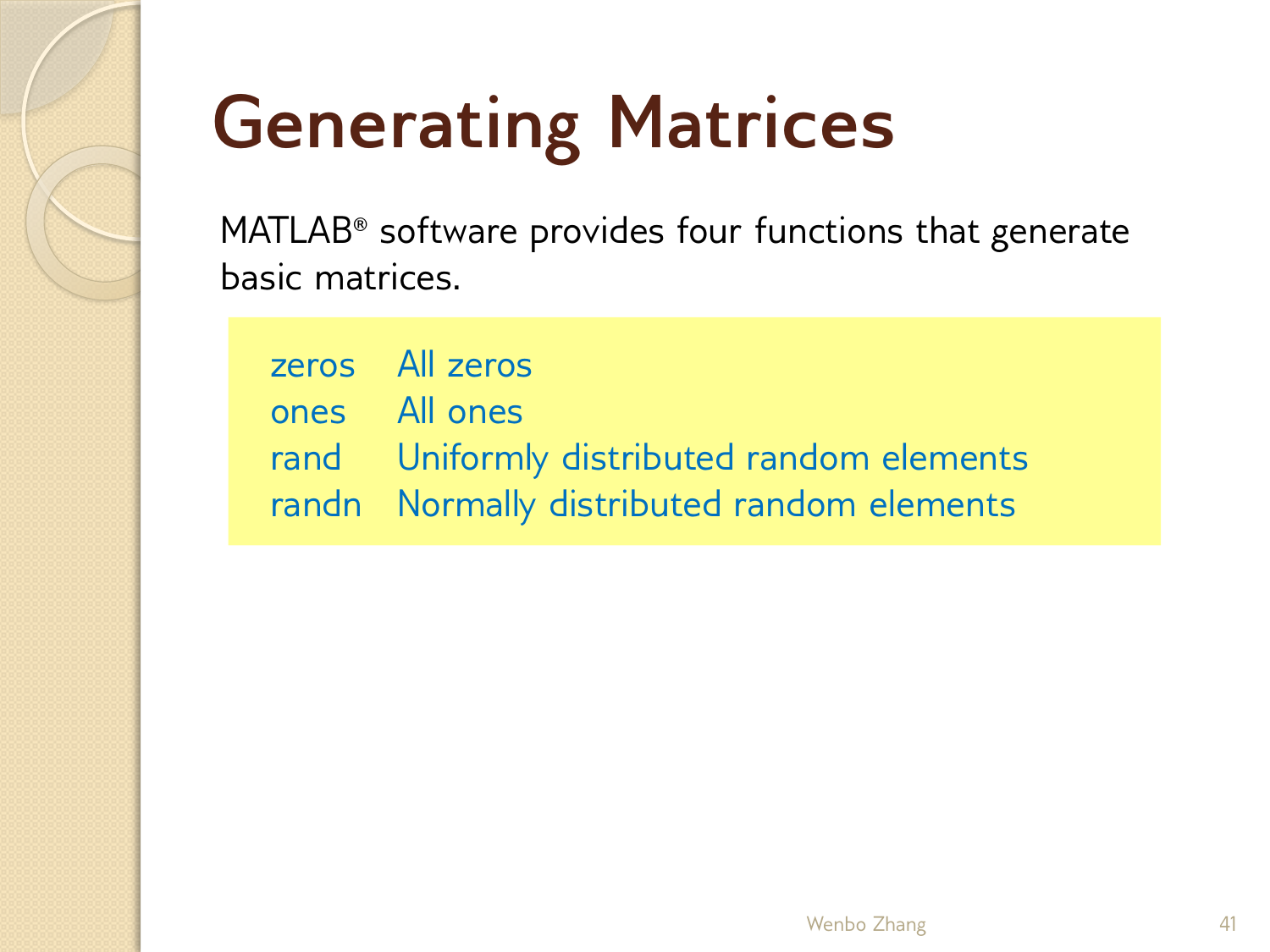

# Generating Matrices
MATLAB® software provides four functions that generate basic matrices.

zeros 	All zeros
ones 	All ones
rand 	Uniformly distributed random elements
randn 	Normally distributed random elements
Wenbo Zhang
41